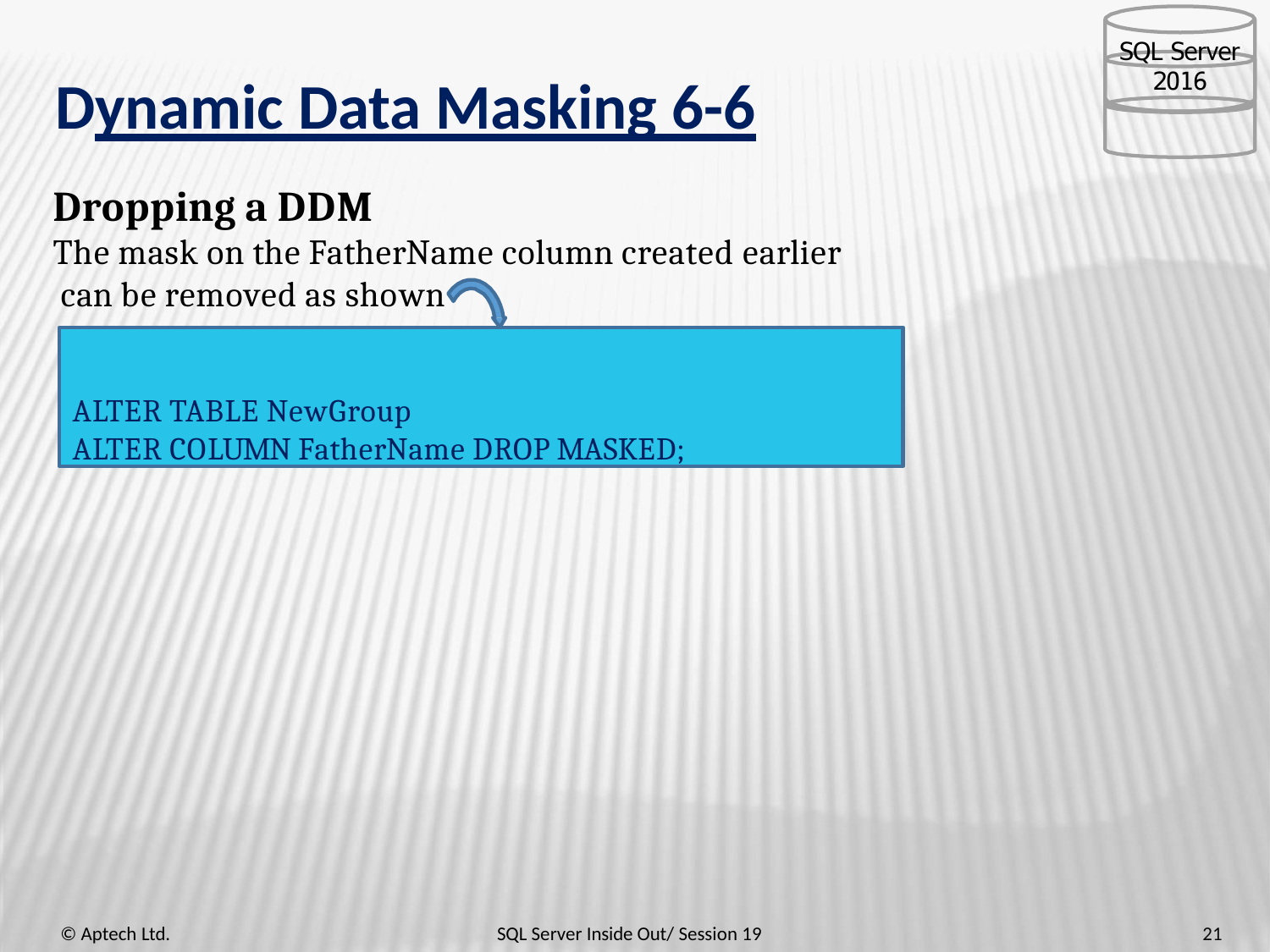

SQL Server

2016
# Dynamic Data Masking 6-6

Dropping a DDM
The mask on the FatherName column created earlier  can be removed as shown

ALTER TABLE NewGroup
ALTER COLUMN FatherName DROP MASKED;
21
© Aptech Ltd.
SQL Server Inside Out/ Session 19